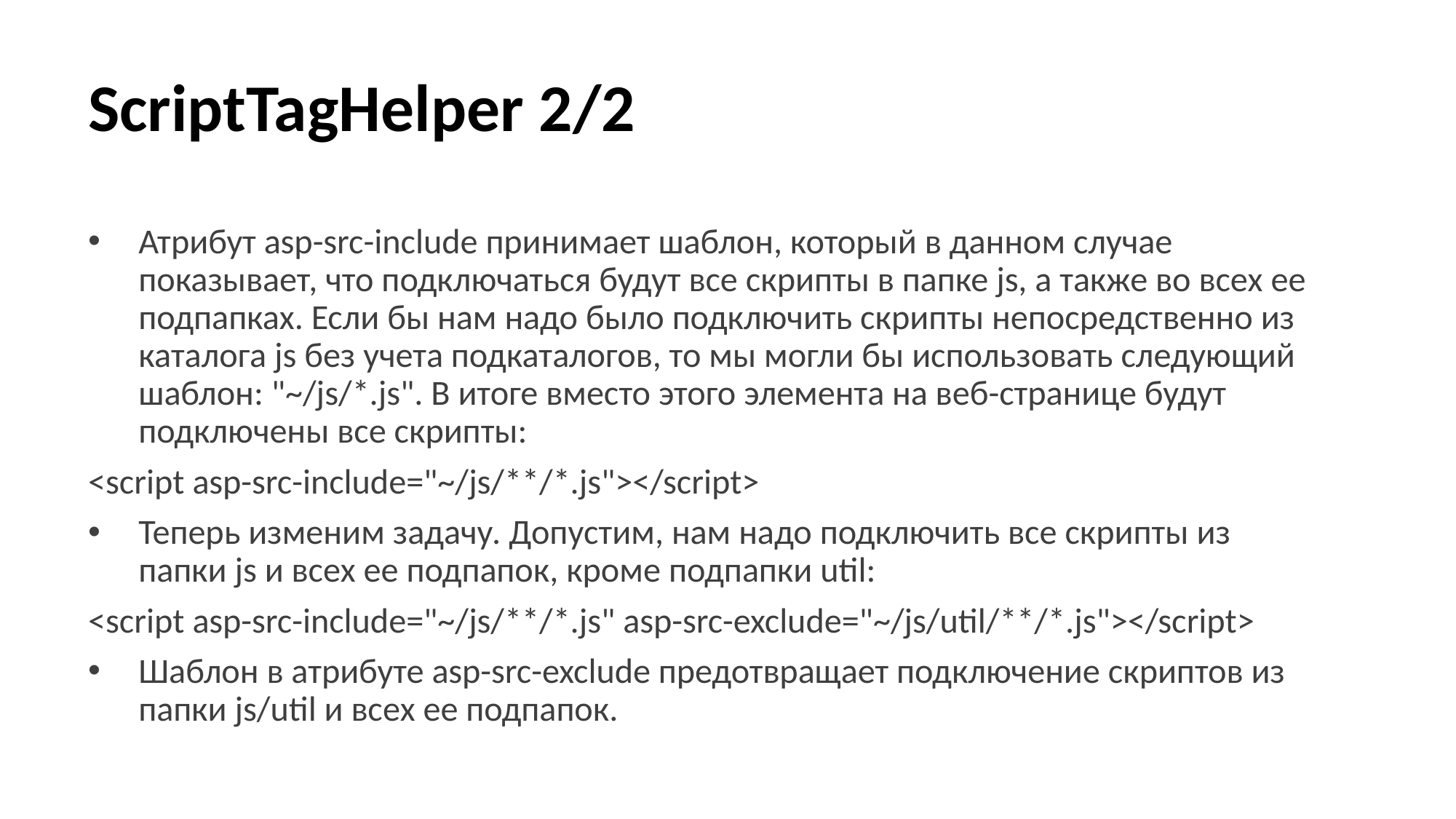

# ScriptTagHelper 2/2
Атрибут asp-src-include принимает шаблон, который в данном случае показывает, что подключаться будут все скрипты в папке js, а также во всех ее подпапках. Если бы нам надо было подключить скрипты непосредственно из каталога js без учета подкаталогов, то мы могли бы использовать следующий шаблон: "~/js/*.js". В итоге вместо этого элемента на веб-странице будут подключены все скрипты:
<script asp-src-include="~/js/**/*.js"></script>
Теперь изменим задачу. Допустим, нам надо подключить все скрипты из папки js и всех ее подпапок, кроме подпапки util:
<script asp-src-include="~/js/**/*.js" asp-src-exclude="~/js/util/**/*.js"></script>
Шаблон в атрибуте asp-src-exclude предотвращает подключение скриптов из папки js/util и всех ее подпапок.